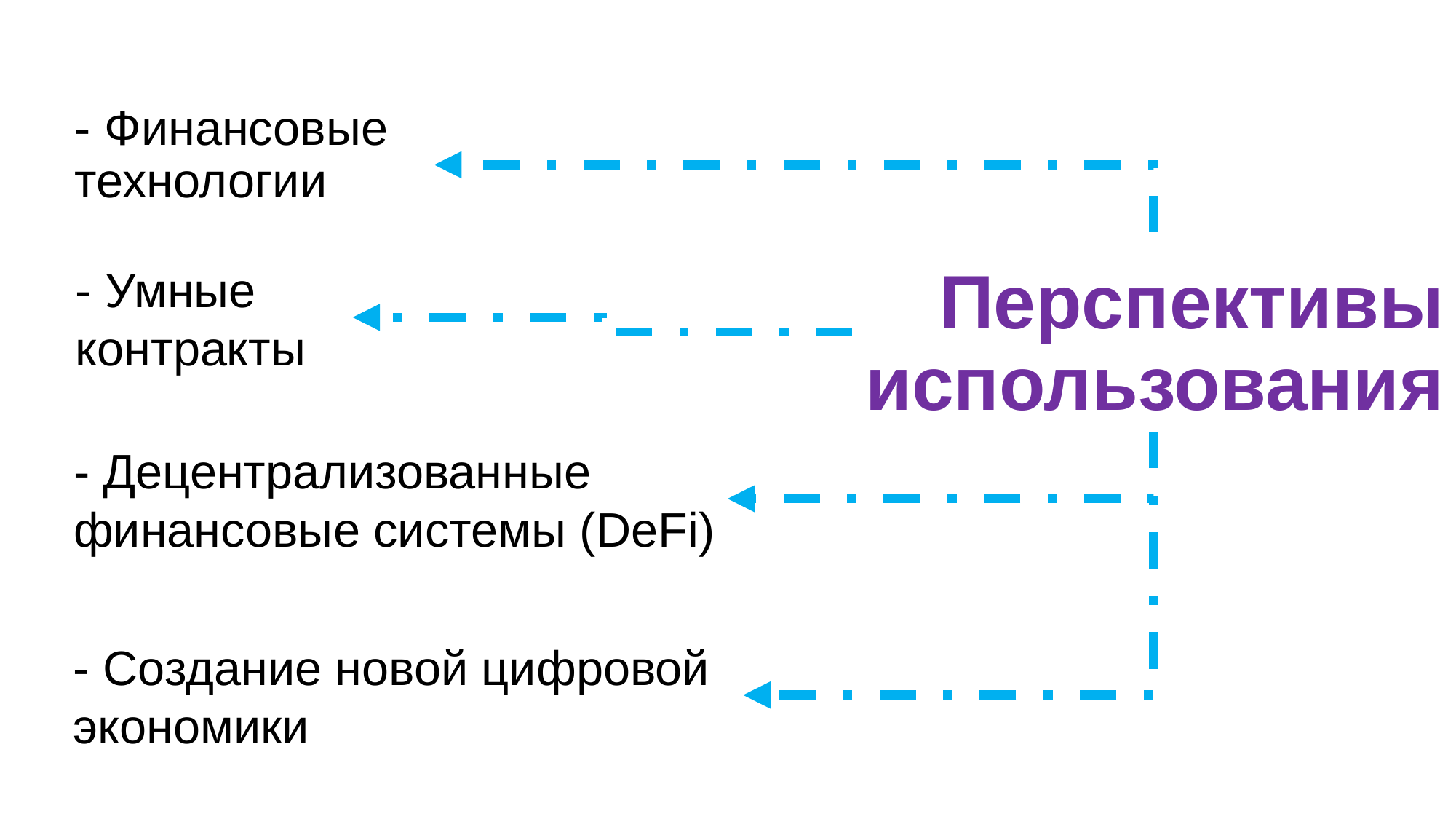

- Финансовые технологии
# Перспективы использования
- Умные контракты
- Децентрализованные финансовые системы (DeFi)
- Создание новой цифровой экономики